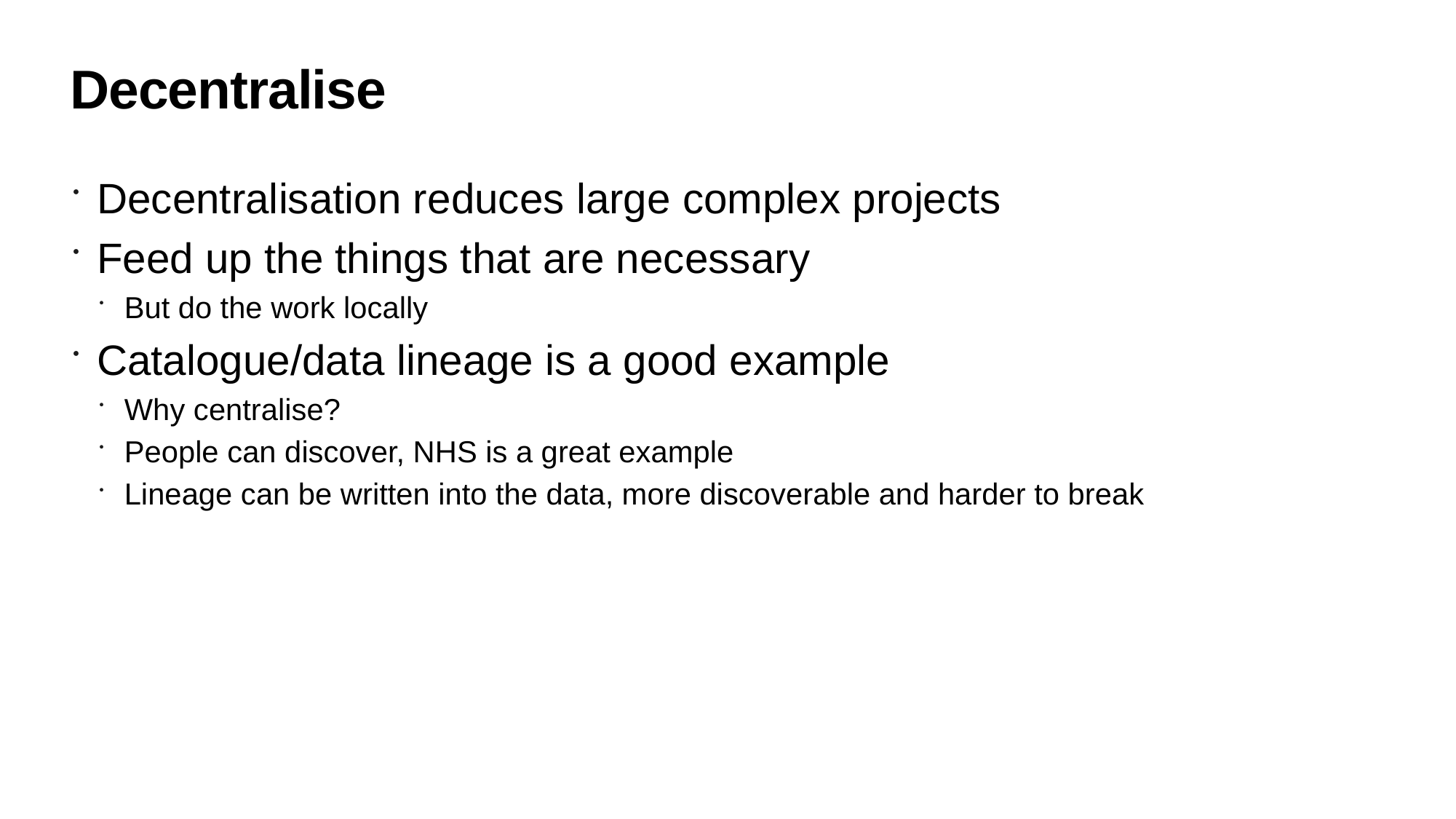

# Decentralise
Decentralisation reduces large complex projects
Feed up the things that are necessary
But do the work locally
Catalogue/data lineage is a good example
Why centralise?
People can discover, NHS is a great example
Lineage can be written into the data, more discoverable and harder to break